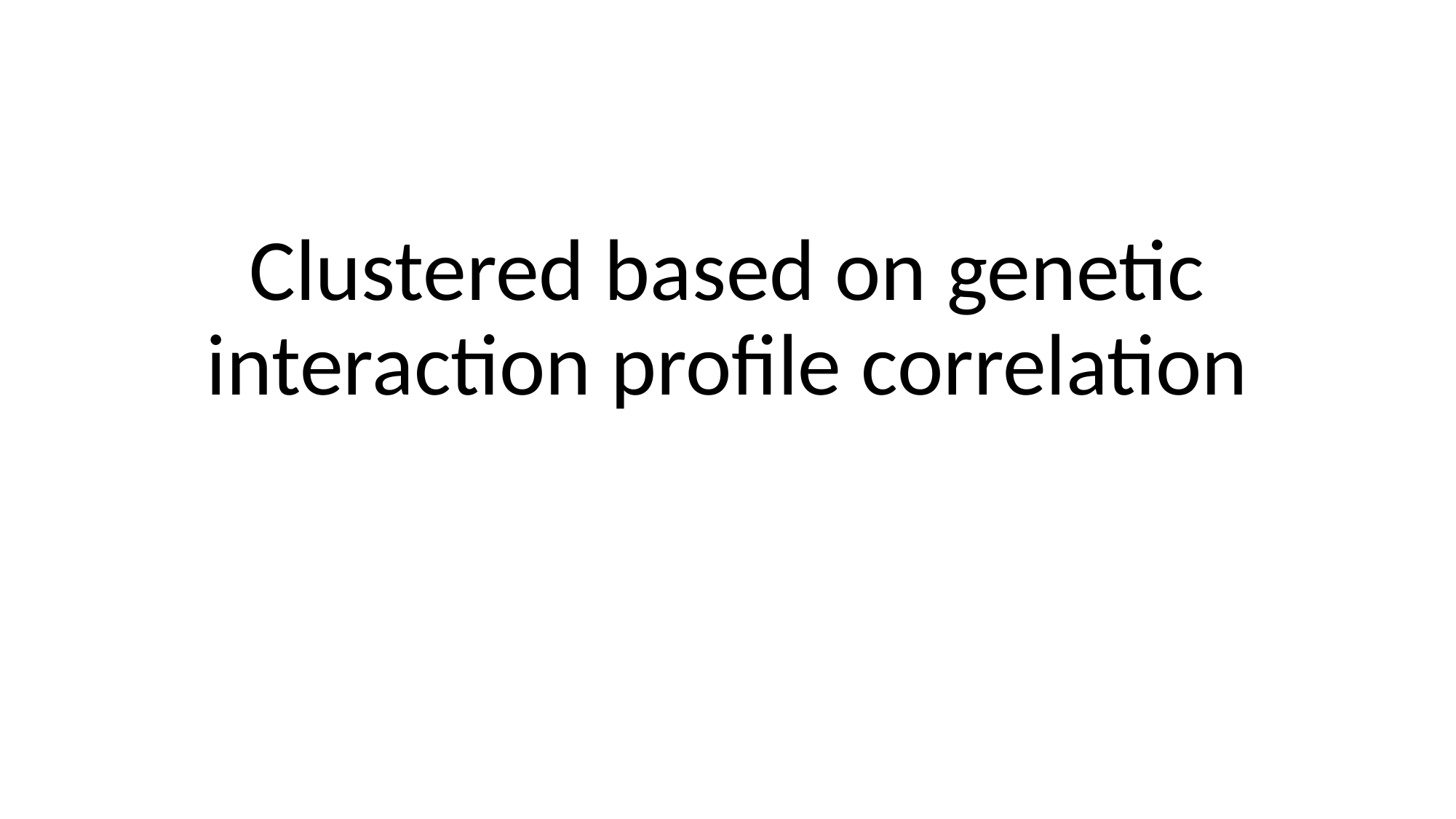

# Clustered based on genetic interaction profile correlation